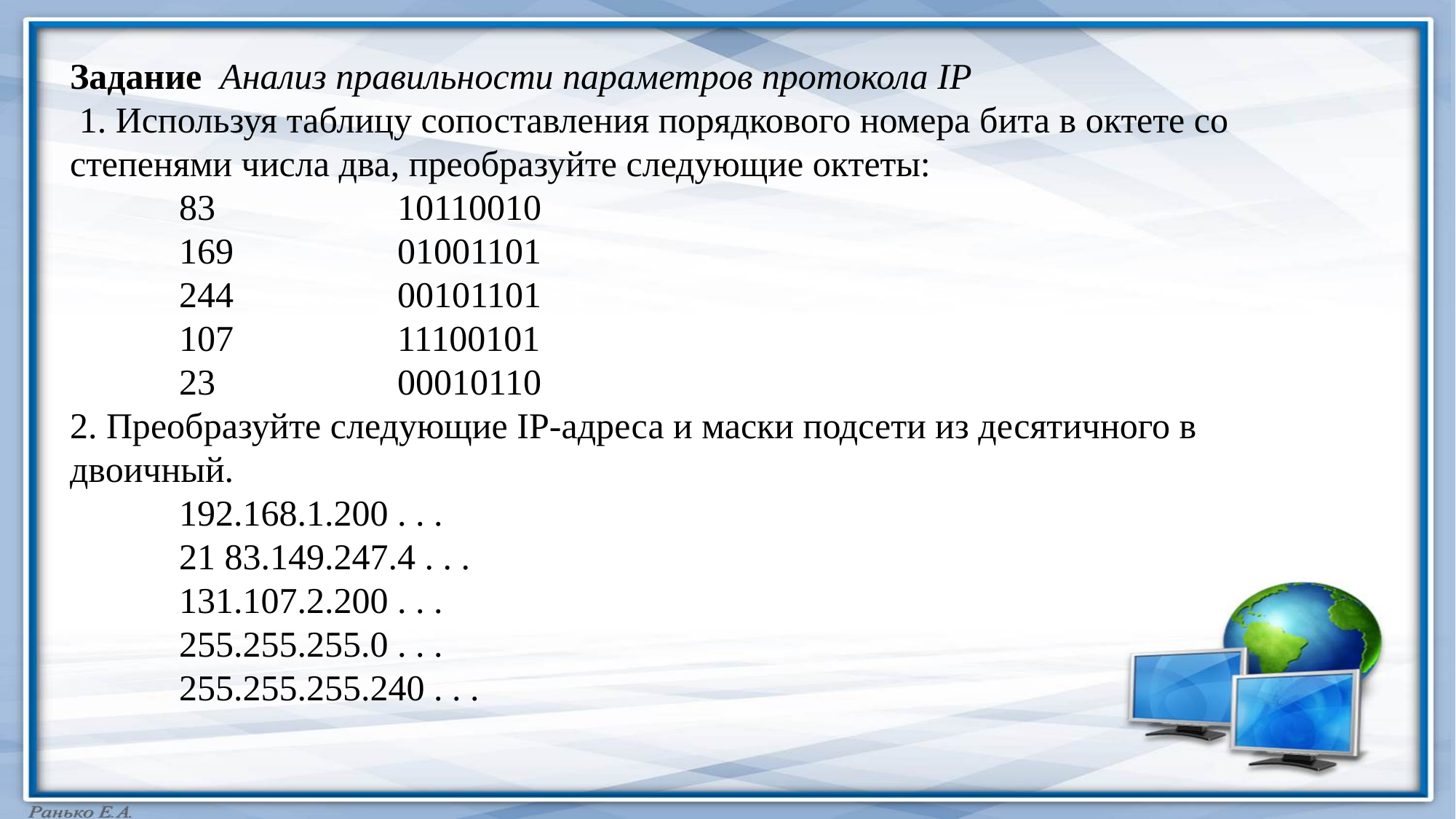

Задание  Анализ правильности параметров протокола IP
 1. Используя таблицу сопоставления порядкового номера бита в октете со степенями числа два, преобразуйте следующие октеты:
	83 		10110010
	169 		01001101
	244 		00101101
	107 		11100101
	23 		00010110
2. Преобразуйте следующие IP-адреса и маски подсети из десятичного в двоичный.
	192.168.1.200 . . .
 	21 83.149.247.4 . . .
	131.107.2.200 . . .
	255.255.255.0 . . .
	255.255.255.240 . . .